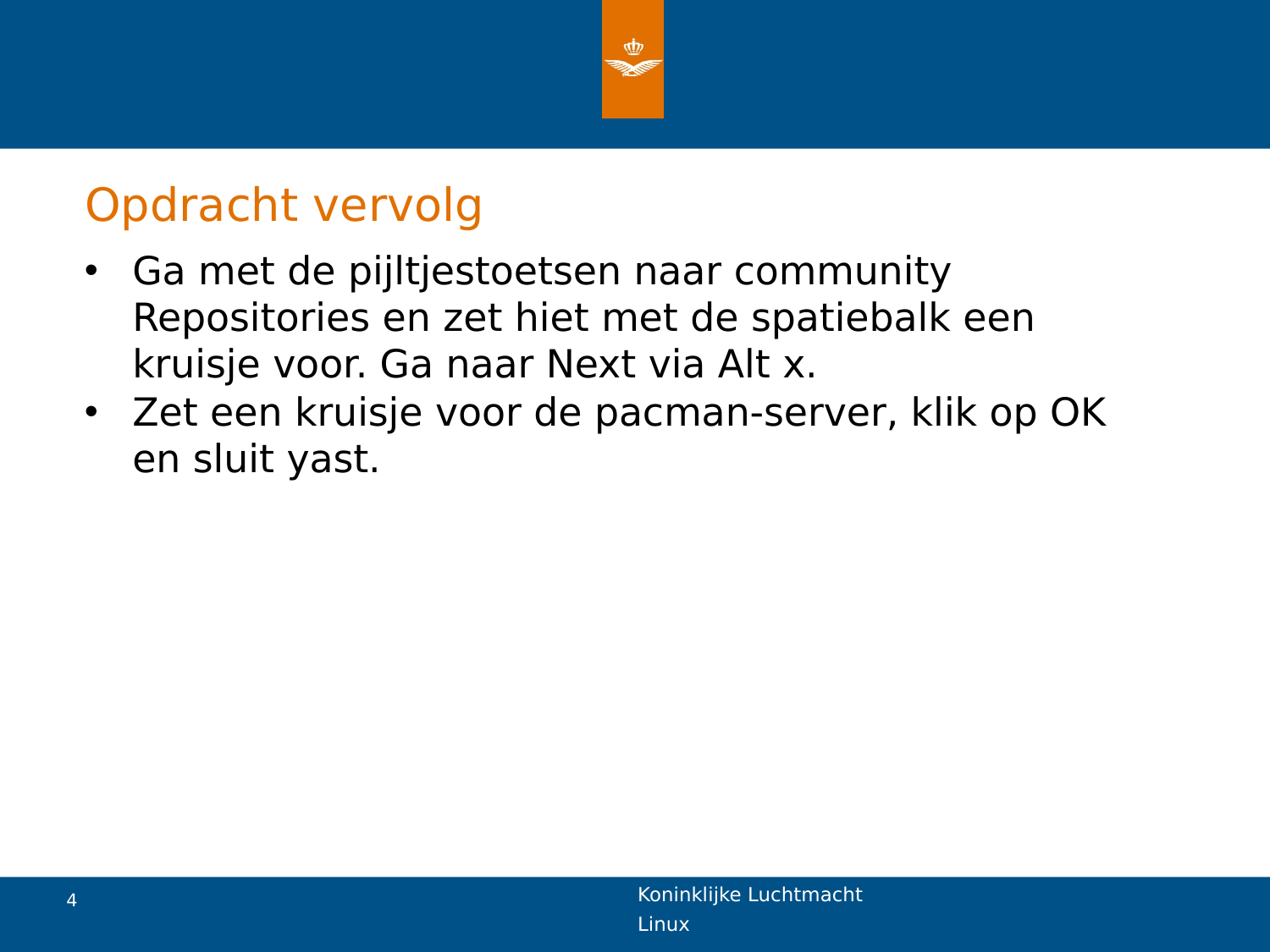

# Opdracht vervolg
Ga met de pijltjestoetsen naar community Repositories en zet hiet met de spatiebalk een kruisje voor. Ga naar Next via Alt x.
Zet een kruisje voor de pacman-server, klik op OK en sluit yast.